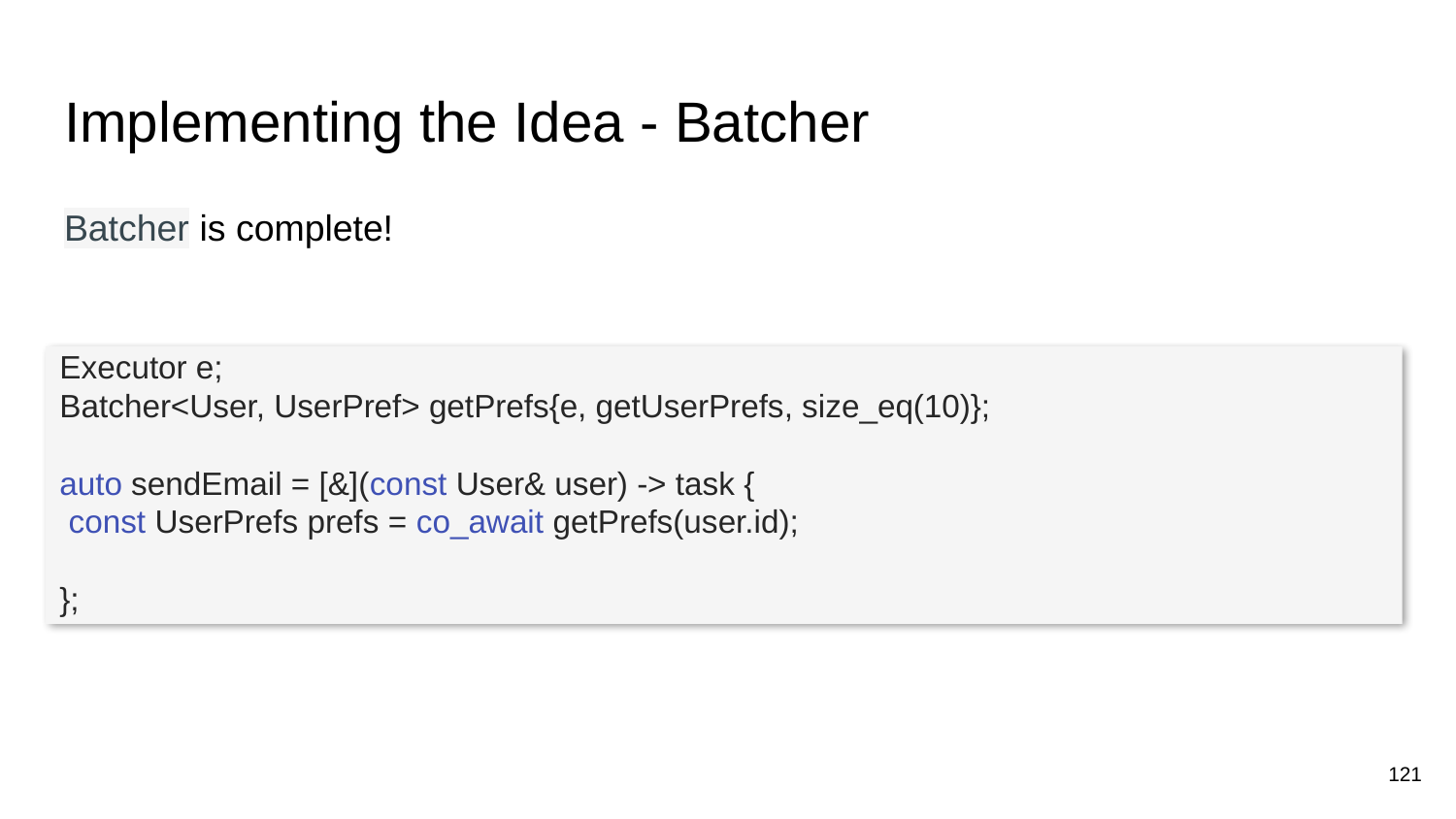

# Implementing the Idea - Batcher
Batcher is complete!
Executor e;
Batcher<User, UserPref> getPrefs{e, getUserPrefs, size_eq(10)};

auto sendEmail = [&](const User& user) -> task {
 const UserPrefs prefs = co_await getPrefs(user.id);

};
121